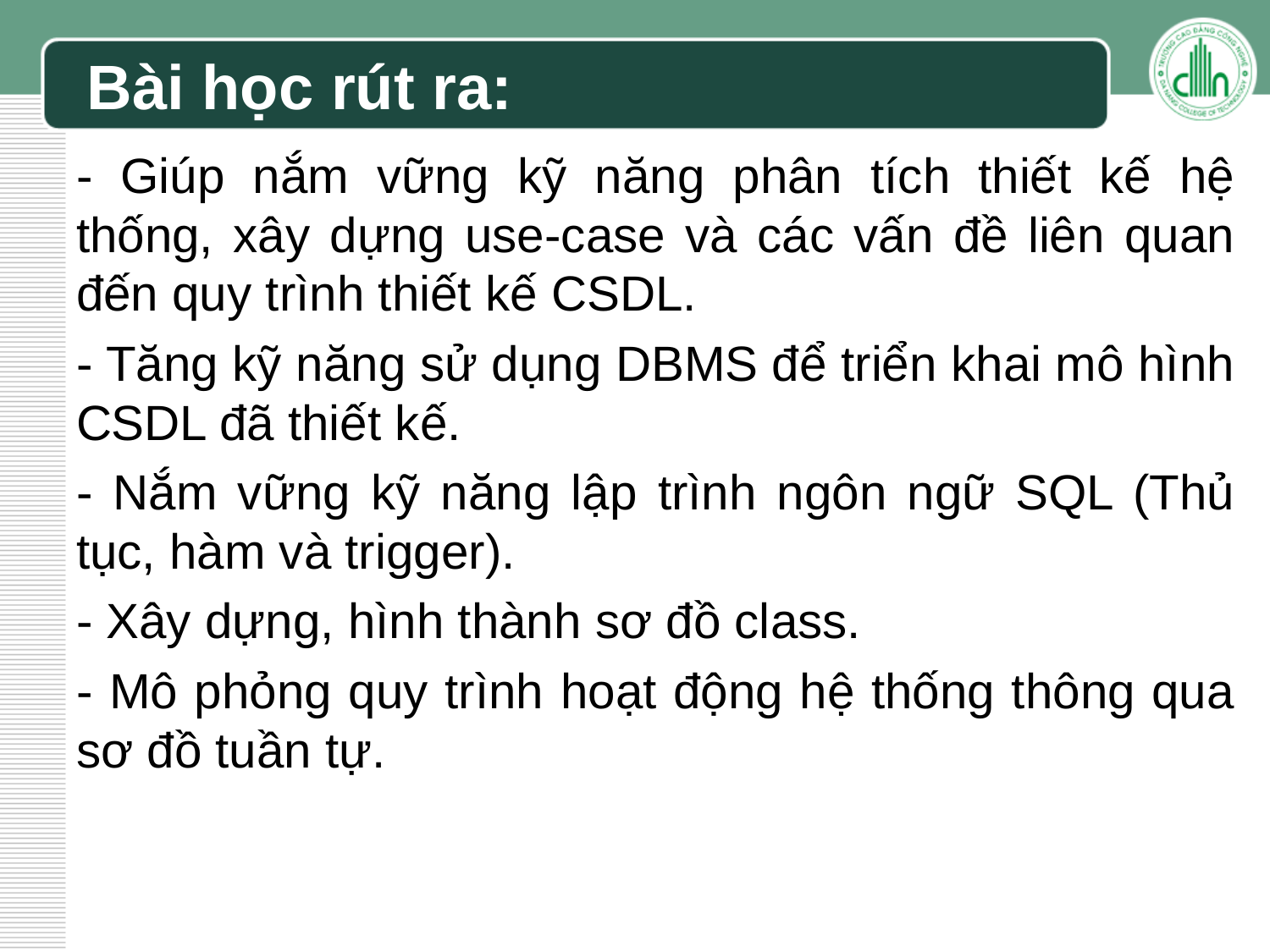

# Bài học rút ra:
- Giúp nắm vững kỹ năng phân tích thiết kế hệ thống, xây dựng use-case và các vấn đề liên quan đến quy trình thiết kế CSDL.
- Tăng kỹ năng sử dụng DBMS để triển khai mô hình CSDL đã thiết kế.
- Nắm vững kỹ năng lập trình ngôn ngữ SQL (Thủ tục, hàm và trigger).
- Xây dựng, hình thành sơ đồ class.
- Mô phỏng quy trình hoạt động hệ thống thông qua sơ đồ tuần tự.